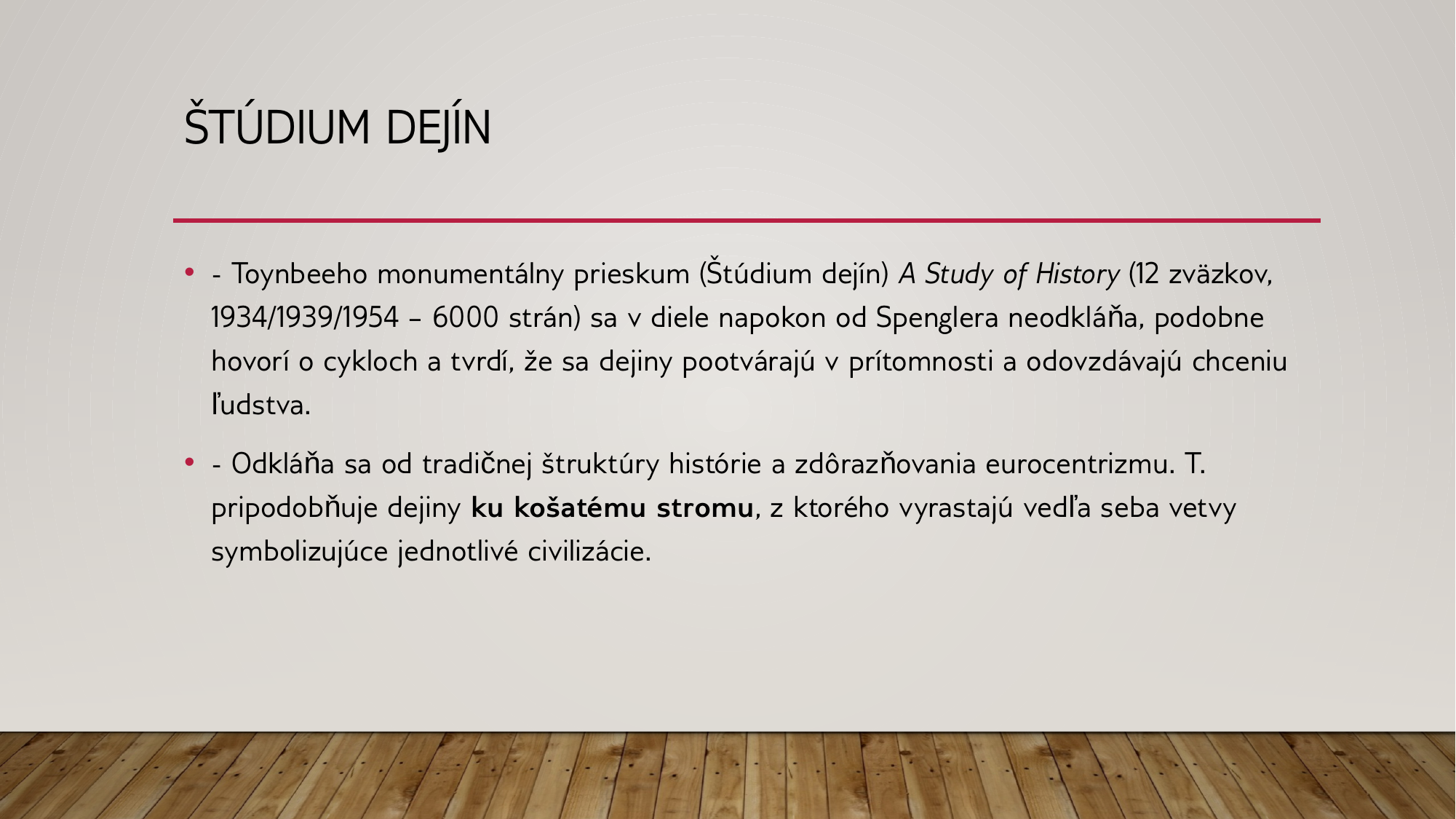

# Štúdium dejín
- Toynbeeho monumentálny prieskum (Štúdium dejín) A Study of History (12 zväzkov, 1934/1939/1954 – 6000 strán) sa v diele napokon od Spenglera neodkláňa, podobne hovorí o cykloch a tvrdí, že sa dejiny pootvárajú v prítomnosti a odovzdávajú chceniu ľudstva.
- Odkláňa sa od tradičnej štruktúry histórie a zdôrazňovania eurocentrizmu. T. pripodobňuje dejiny ku košatému stromu, z ktorého vyrastajú vedľa seba vetvy symbolizujúce jednotlivé civilizácie.